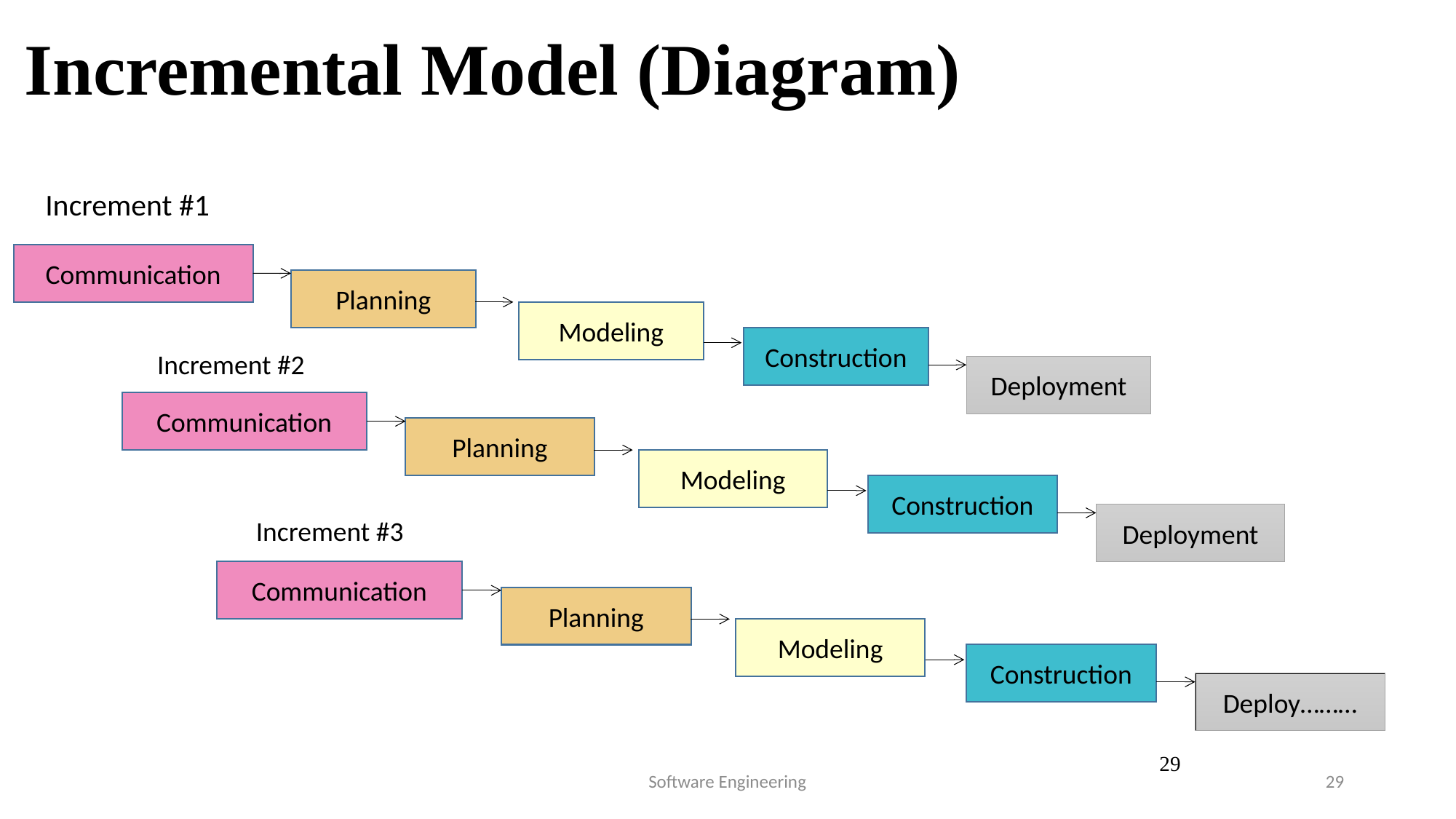

# Incremental Model (Diagram)
Increment #1
Communication

Planning
Modeling
Construction
Deployment
Increment #2
Communication

Planning
Modeling
Construction
Deployment
Increment #3
Communication

Planning
Modeling
Construction
Deploy………
29
Software Engineering
29